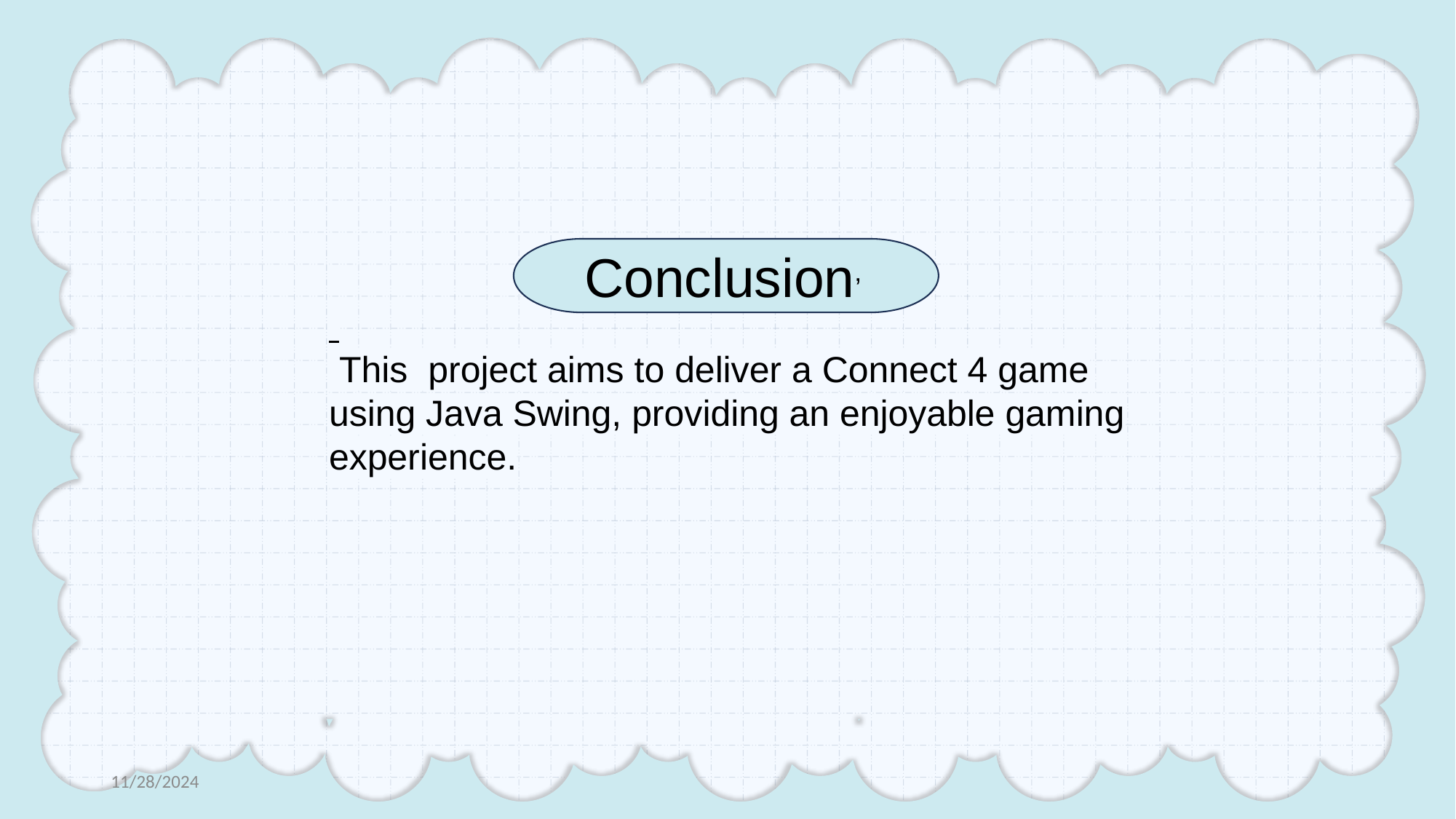

This  project aims to deliver a Connect 4 game using Java Swing, providing an enjoyable gaming experience.
Conclusion’
11/28/2024
11